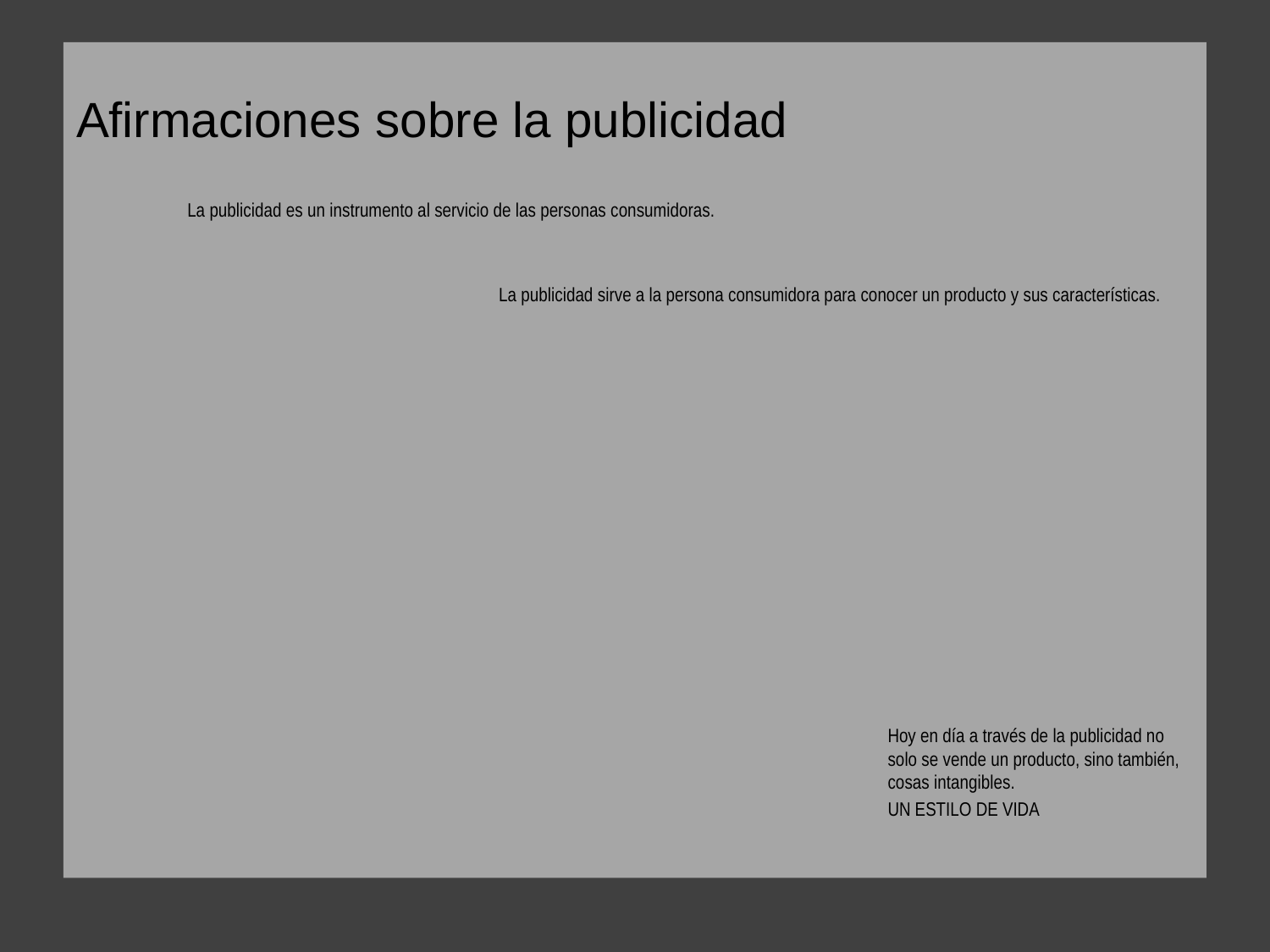

# Afirmaciones sobre la publicidad
La publicidad es un instrumento al servicio de las personas consumidoras.
La publicidad sirve a la persona consumidora para conocer un producto y sus características.
Hoy en día a través de la publicidad no solo se vende un producto, sino también, cosas intangibles.
UN ESTILO DE VIDA